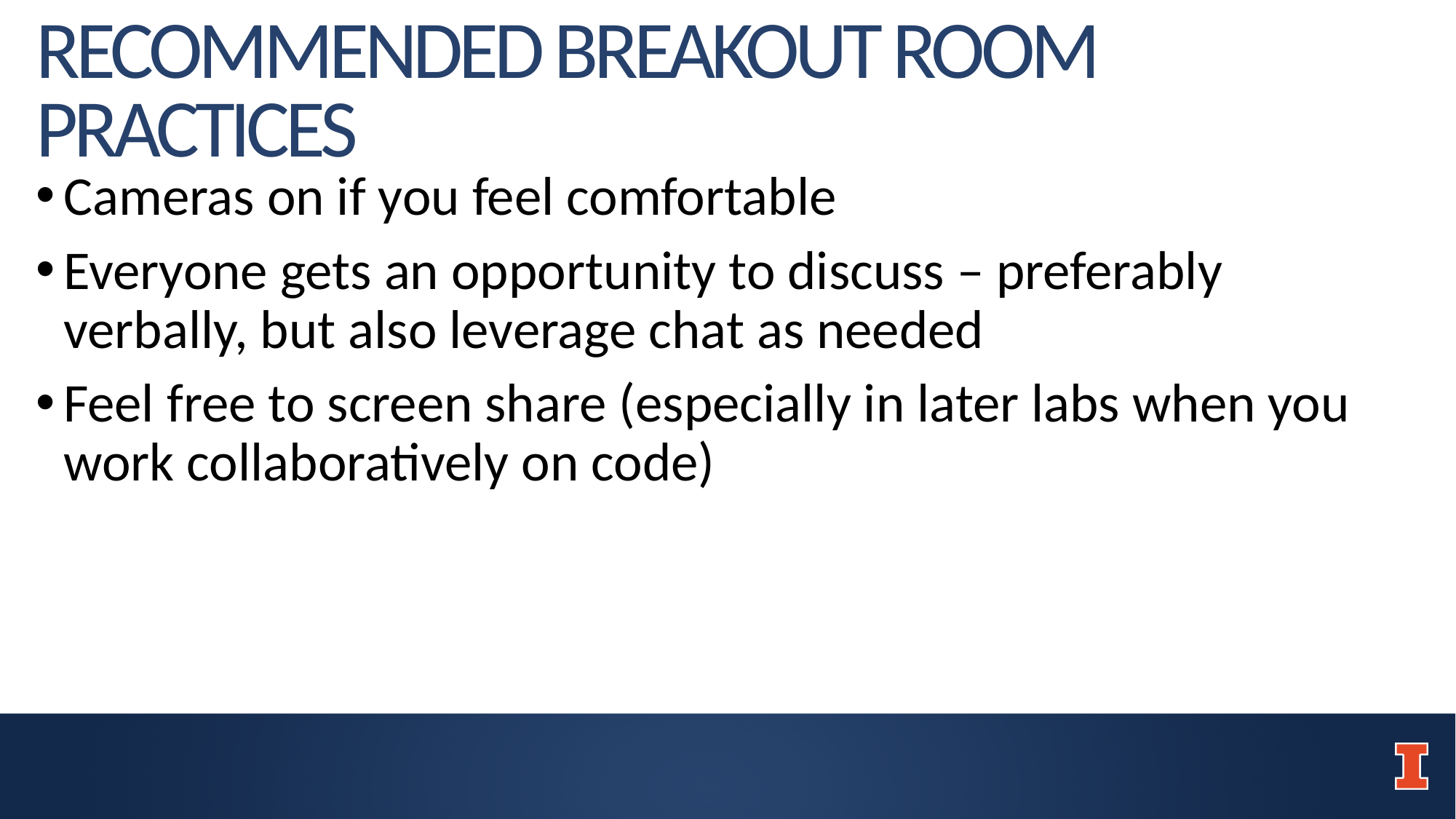

# RECOMMENDED BREAKOUT ROOM PRACTICES
Cameras on if you feel comfortable
Everyone gets an opportunity to discuss – preferably verbally, but also leverage chat as needed
Feel free to screen share (especially in later labs when you work collaboratively on code)